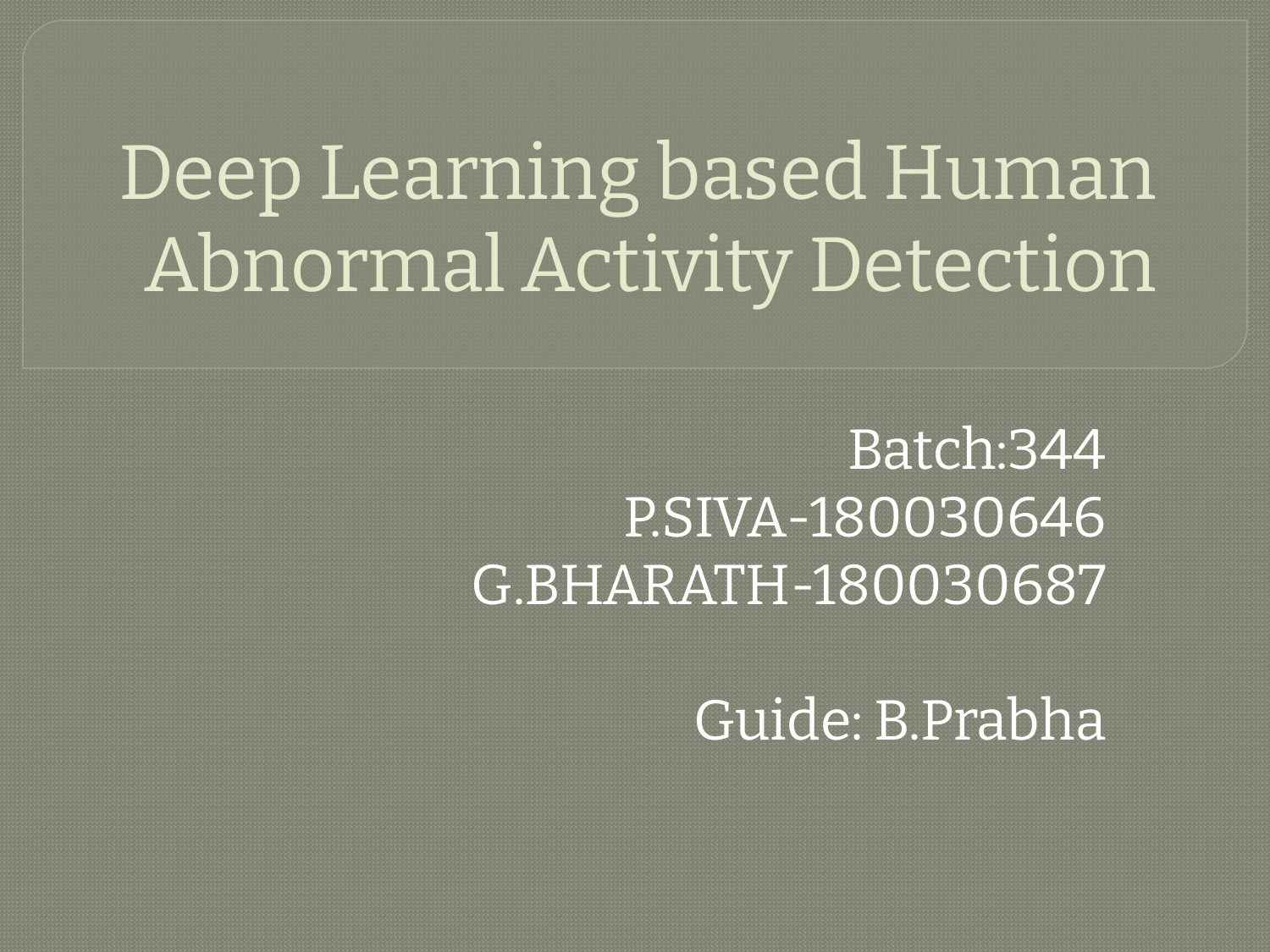

# Deep Learning based Human Abnormal Activity Detection
Batch:344
P.SIVA-180030646
G.BHARATH-180030687

Guide: B.Prabha